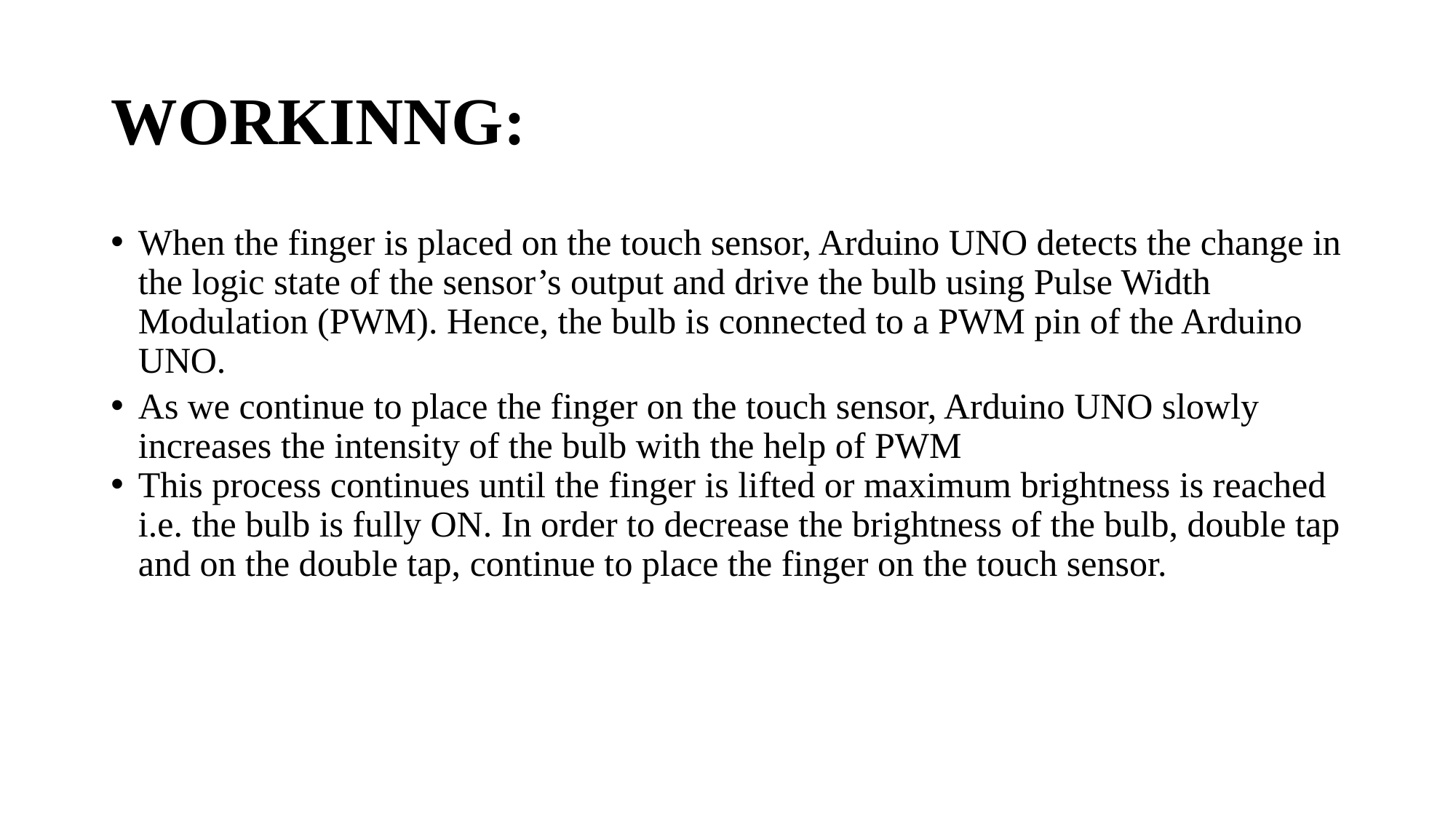

# WORKINNG:
When the finger is placed on the touch sensor, Arduino UNO detects the change in the logic state of the sensor’s output and drive the bulb using Pulse Width Modulation (PWM). Hence, the bulb is connected to a PWM pin of the Arduino UNO.
As we continue to place the finger on the touch sensor, Arduino UNO slowly increases the intensity of the bulb with the help of PWM
This process continues until the finger is lifted or maximum brightness is reached i.e. the bulb is fully ON. In order to decrease the brightness of the bulb, double tap and on the double tap, continue to place the finger on the touch sensor.